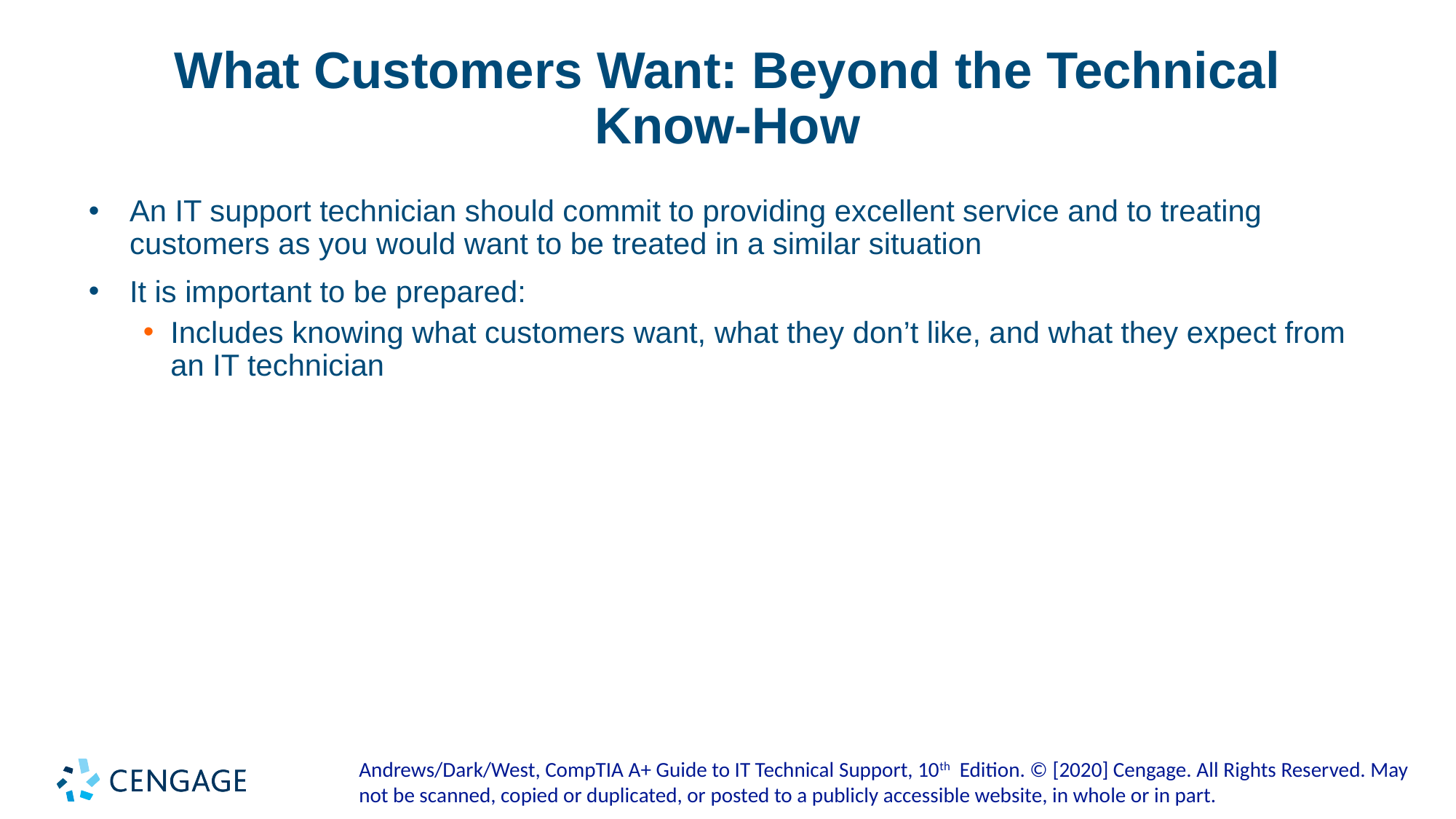

# What Customers Want: Beyond the Technical Know-How
An IT support technician should commit to providing excellent service and to treating customers as you would want to be treated in a similar situation
It is important to be prepared:
Includes knowing what customers want, what they don’t like, and what they expect from an IT technician